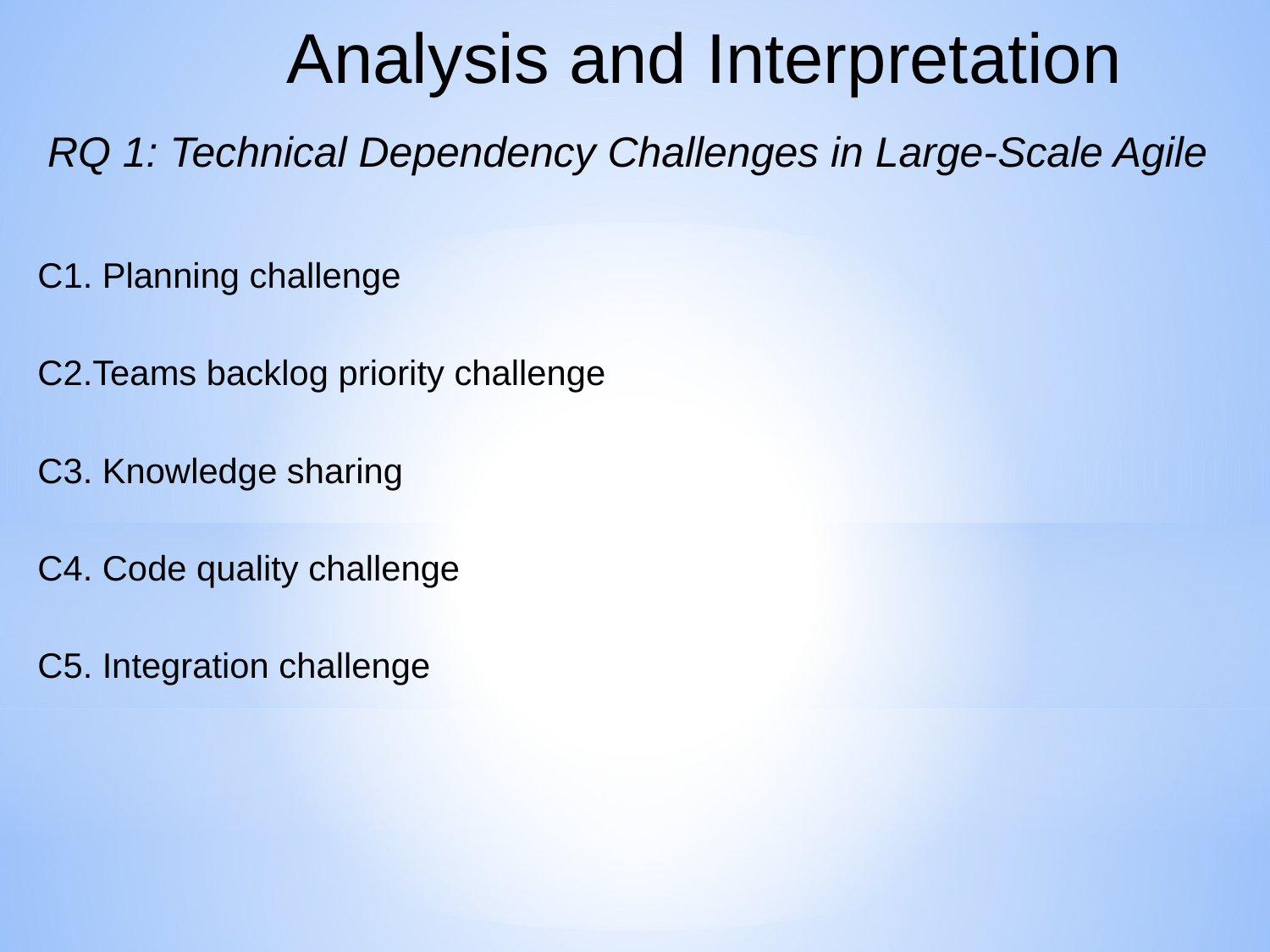

Analysis and Interpretation

RQ 1: Technical Dependency Challenges in Large-Scale Agile

C1. Planning challenge

C2.Teams backlog priority challenge

C3. Knowledge sharing

C4. Code quality challenge

C5. Integration challenge